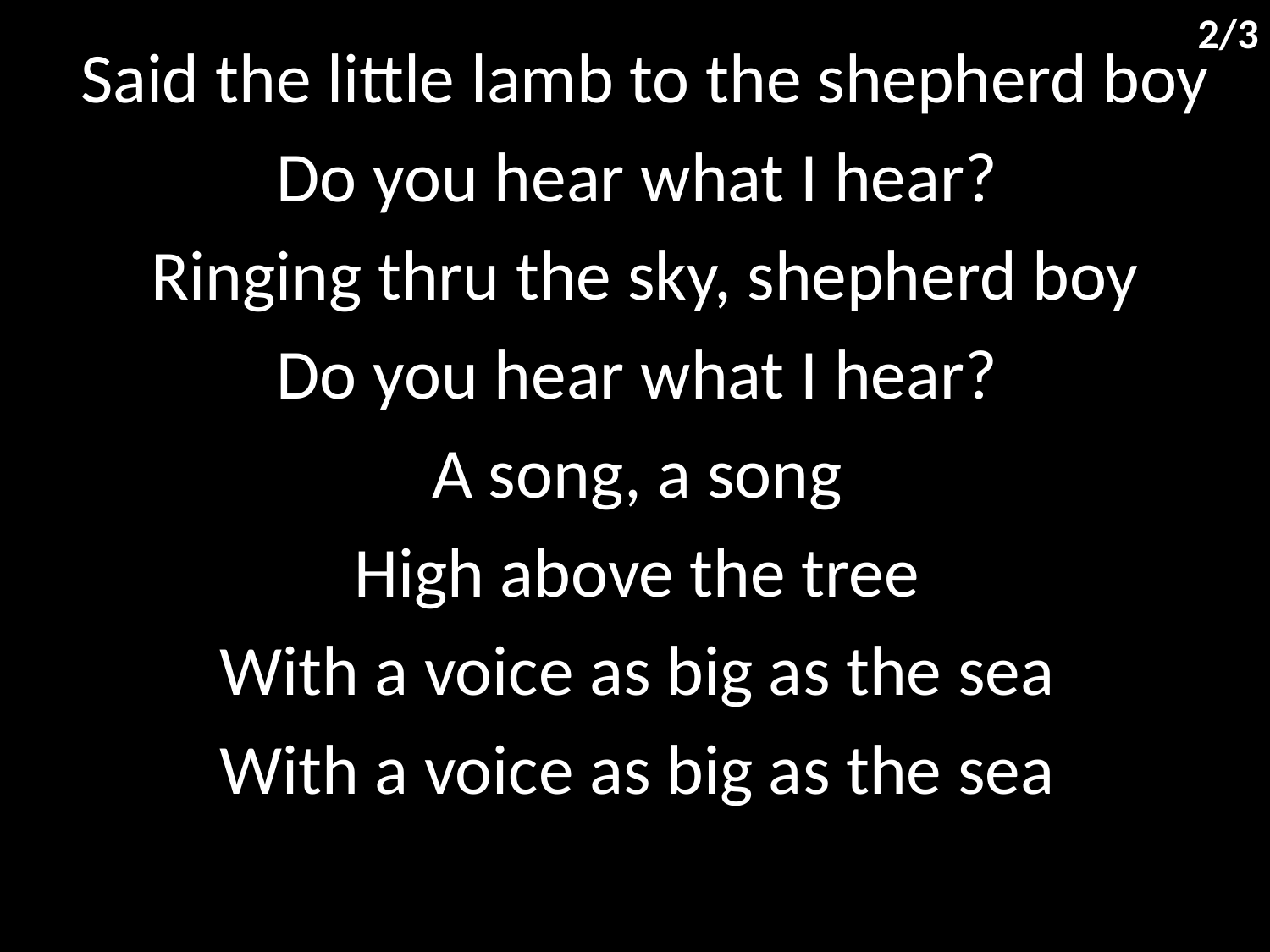

2/3
Said the little lamb to the shepherd boy
Do you hear what I hear?
Ringing thru the sky, shepherd boy
Do you hear what I hear?
A song, a song
High above the tree
With a voice as big as the sea
With a voice as big as the sea